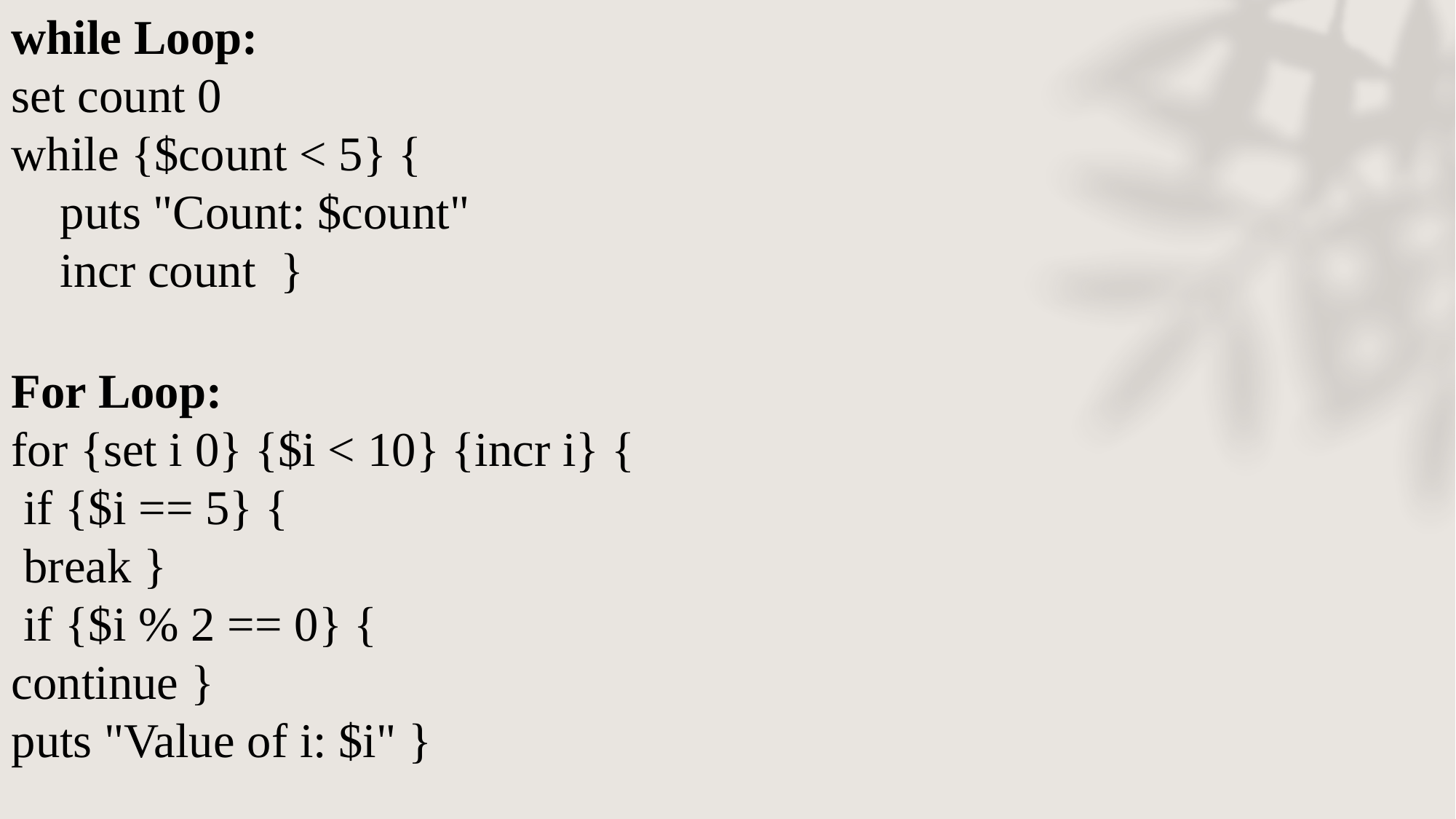

while Loop:
set count 0
while {$count < 5} {
    puts "Count: $count"
    incr count  }

For Loop:
for {set i 0} {$i < 10} {incr i} {
 if {$i == 5} {
 break }
 if {$i % 2 == 0} {
continue }
puts "Value of i: $i" }